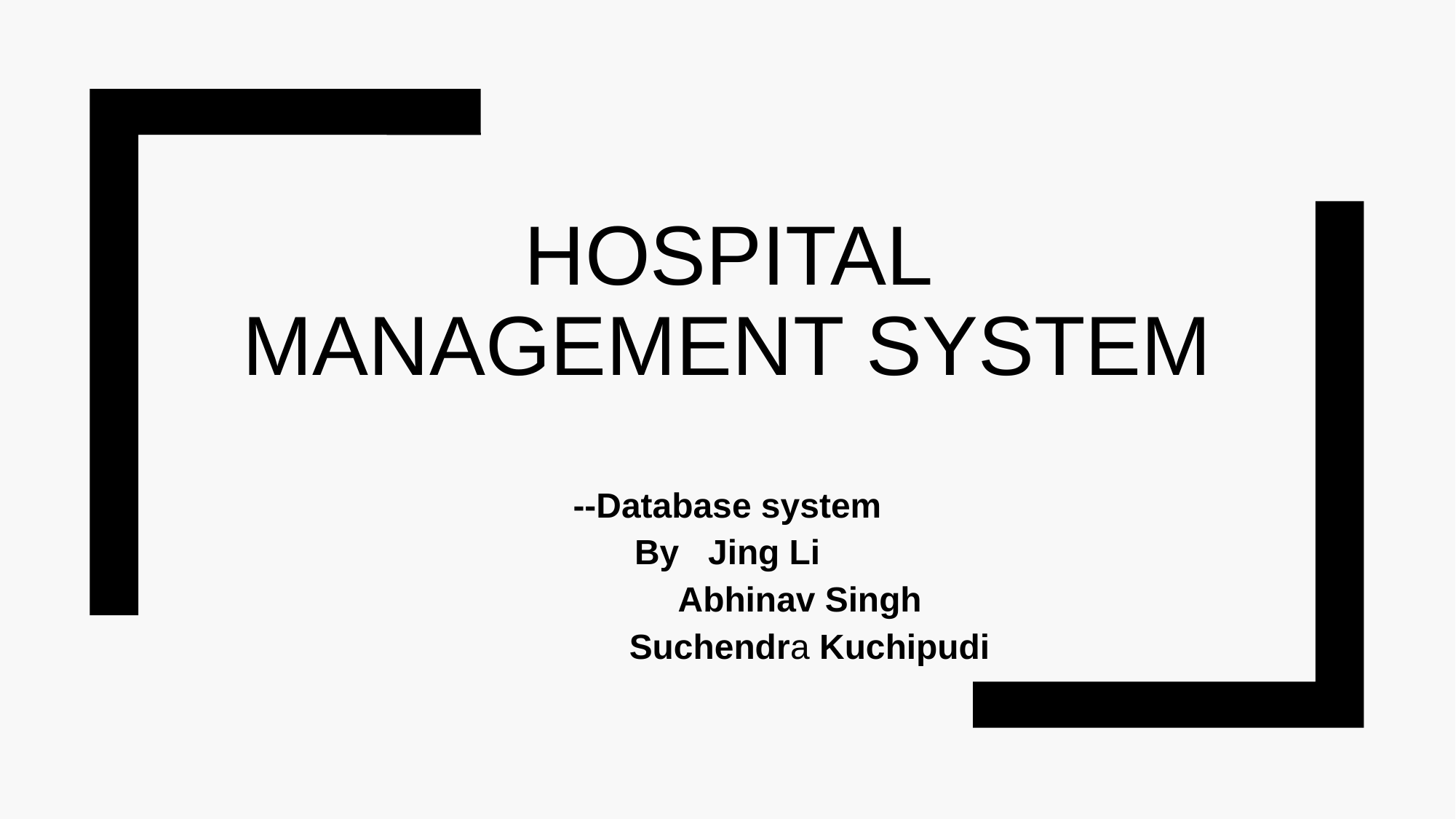

# Hospital Management System
--Database system
By   Jing Li
               Abhinav Singh
                 Suchendra Kuchipudi